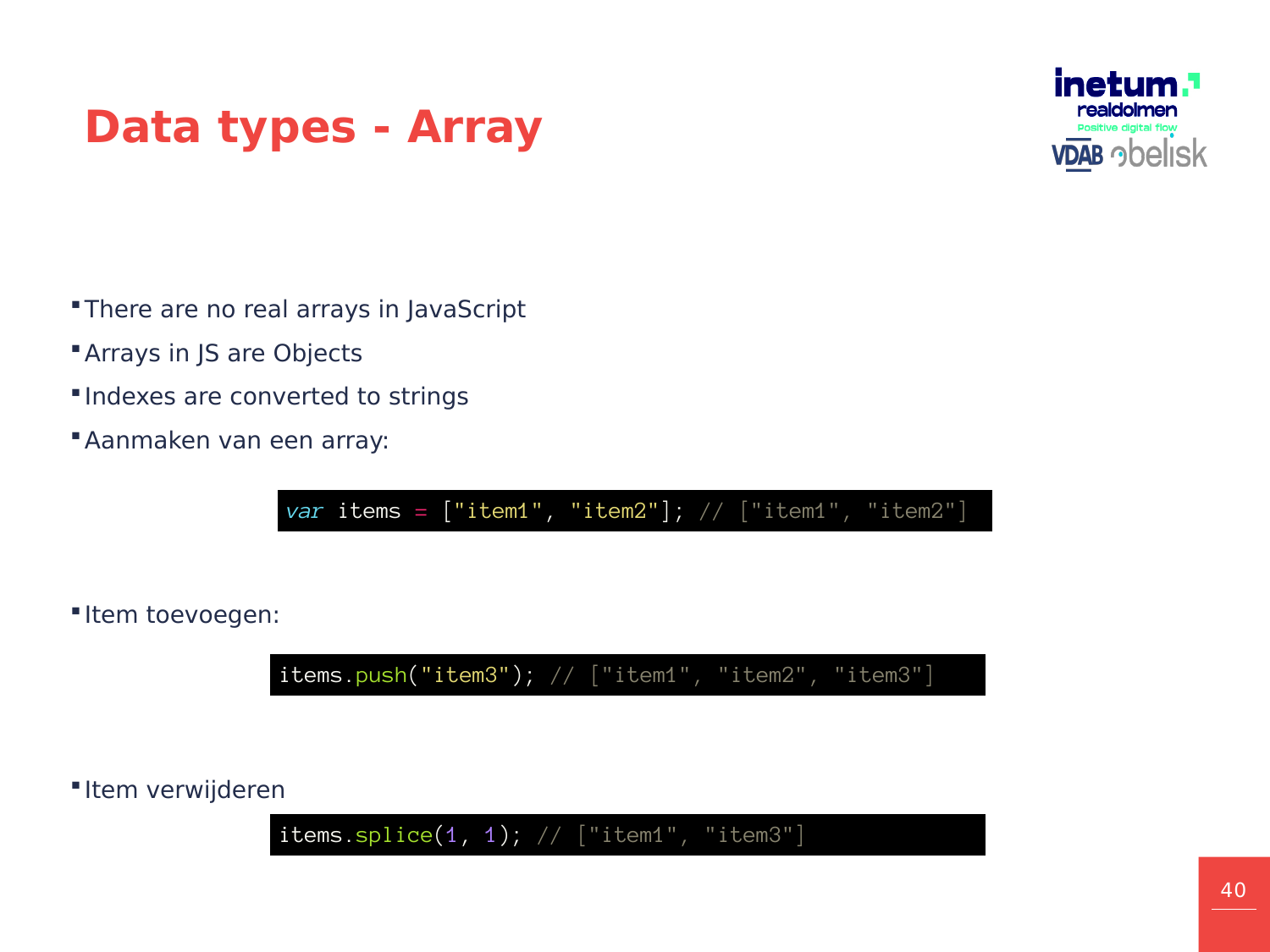

# Data types - Array
There are no real arrays in JavaScript
Arrays in JS are Objects
Indexes are converted to strings
Aanmaken van een array:

Item toevoegen:

Item verwijderen

| var items = ["item1", "item2"]; // ["item1", "item2"] |
| --- |
| items.push("item3"); // ["item1", "item2", "item3"] |
| --- |
| items.splice(1, 1); // ["item1", "item3"] |
| --- |